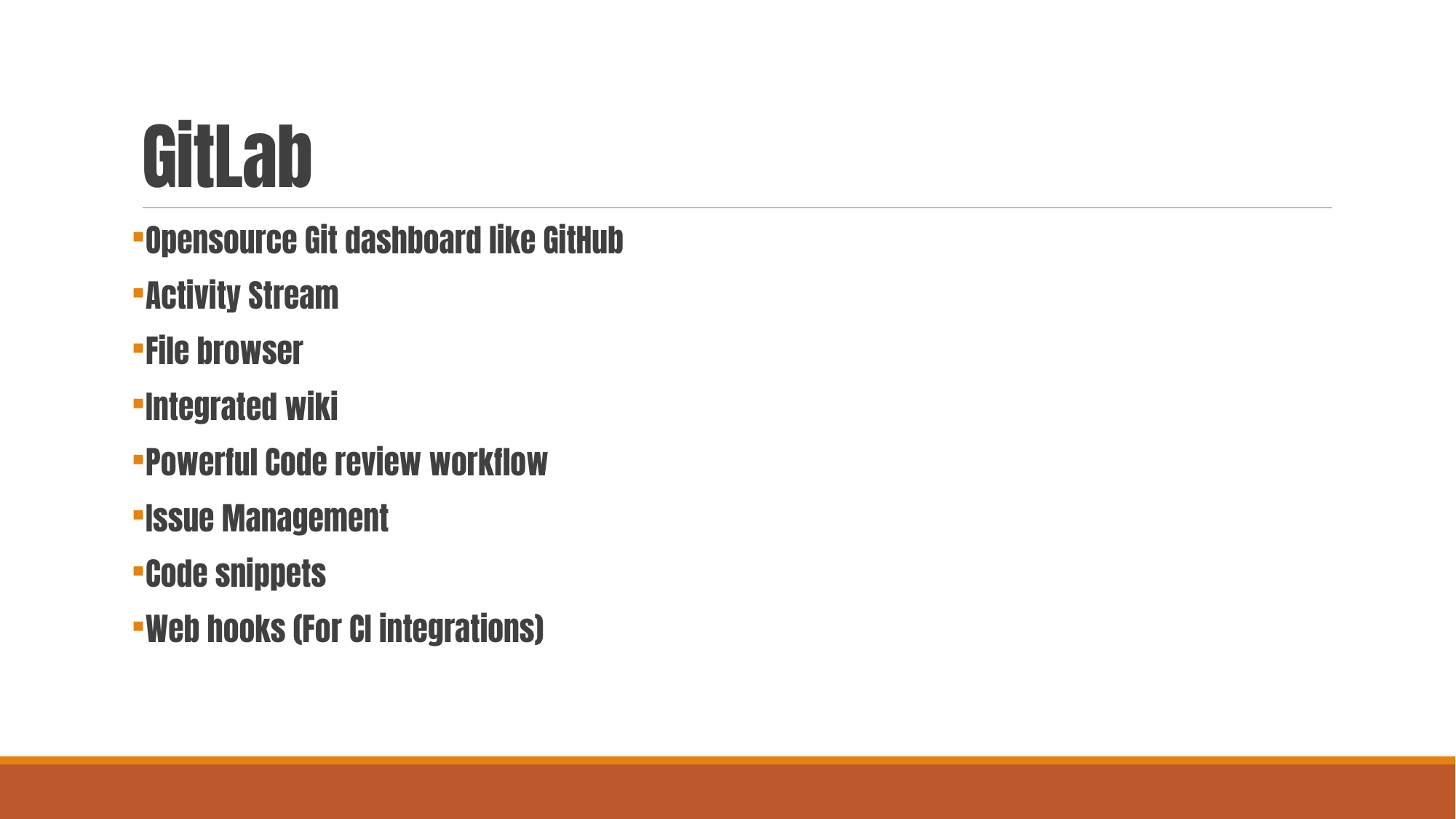

# GitLab
Opensource Git dashboard like GitHub
Activity Stream
File browser
Integrated wiki
Powerful Code review workflow
Issue Management
Code snippets
Web hooks (For CI integrations)